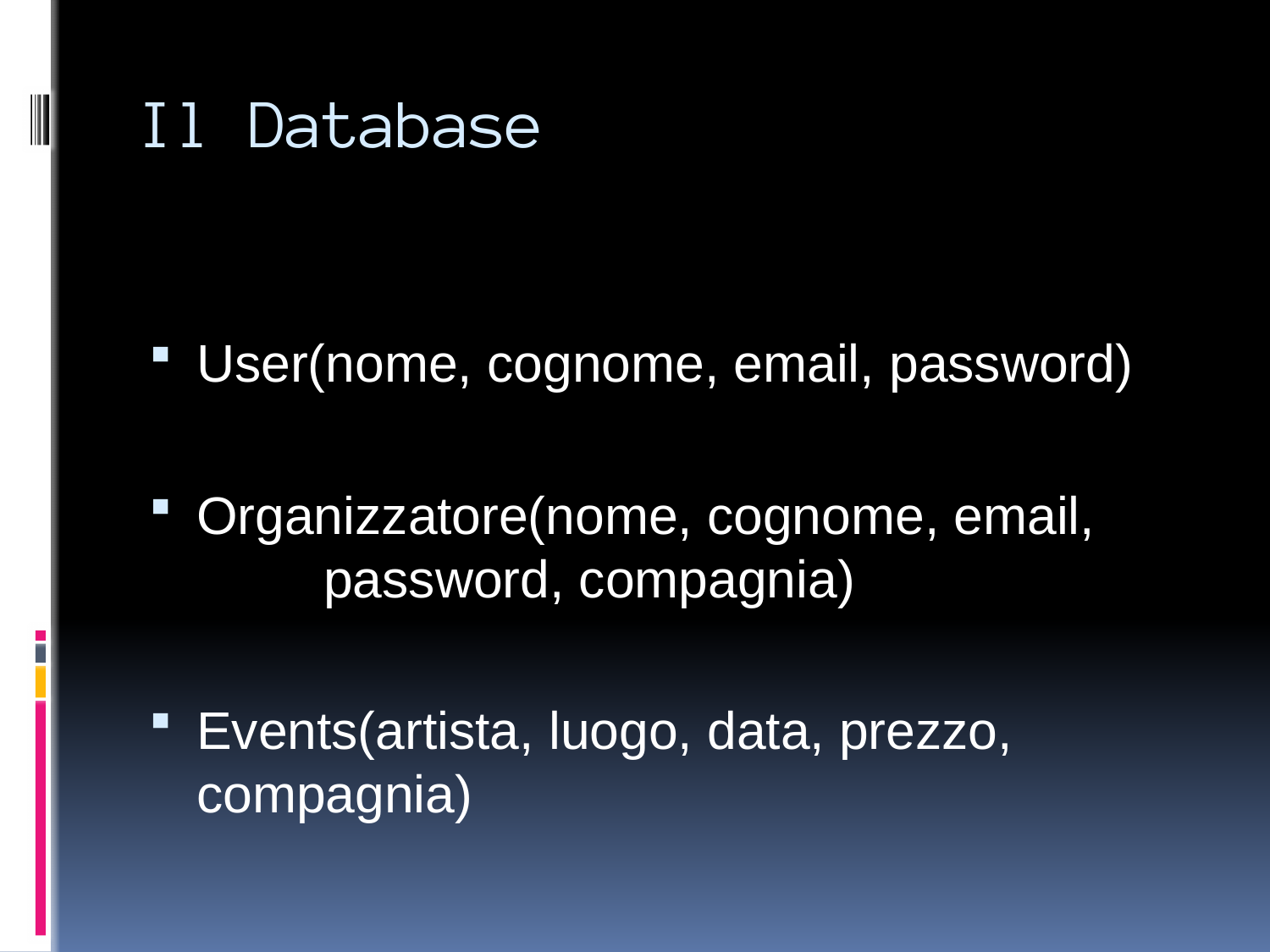

# Il Database

User(nome, cognome, email, password)

Organizzatore(nome, cognome, email, 	password, compagnia)

Events(artista, luogo, data, prezzo, 	compagnia)